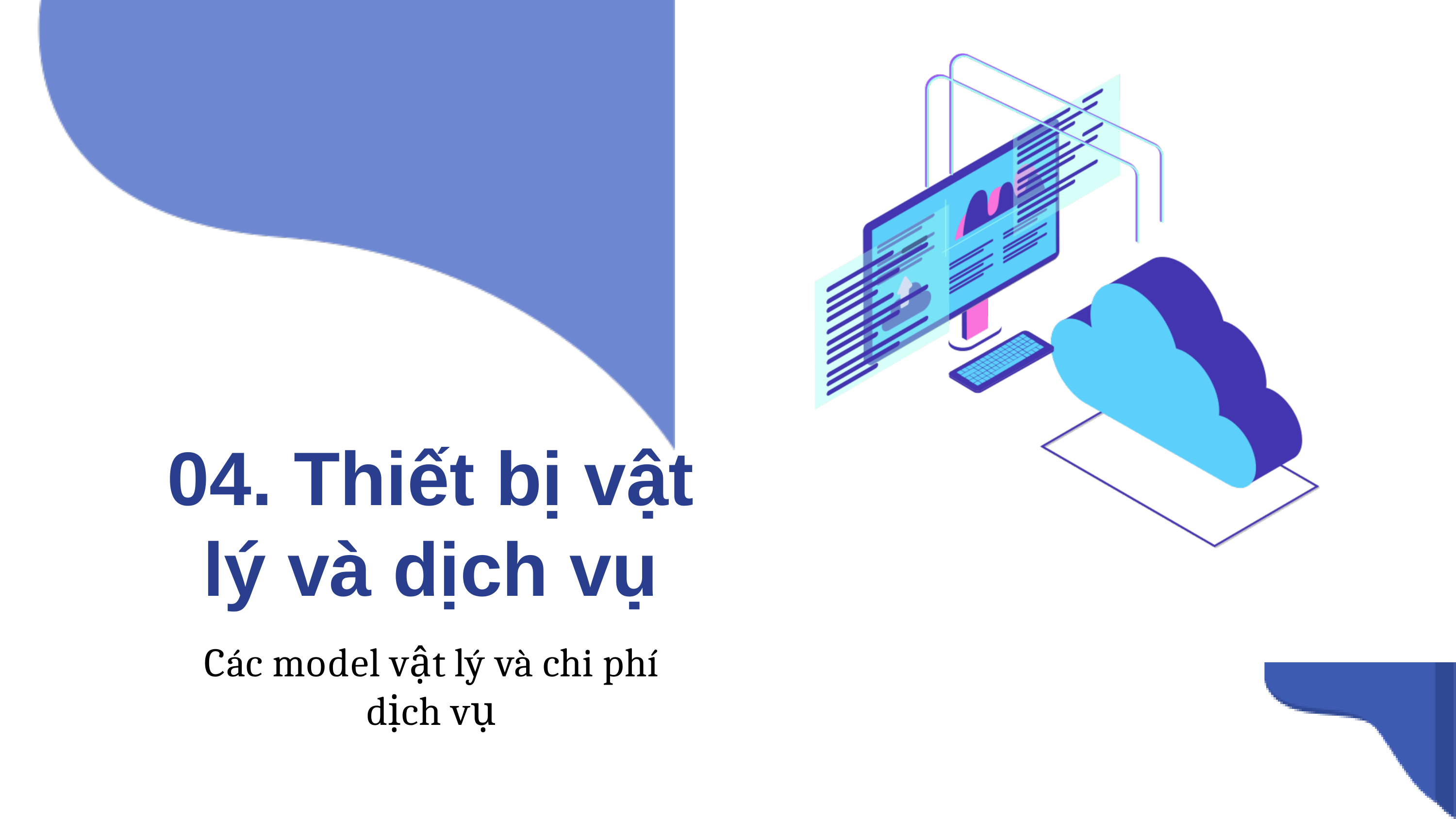

04. Thiết bị vật lý và dịch vụ
Các model vật lý và chi phí dịch vụ